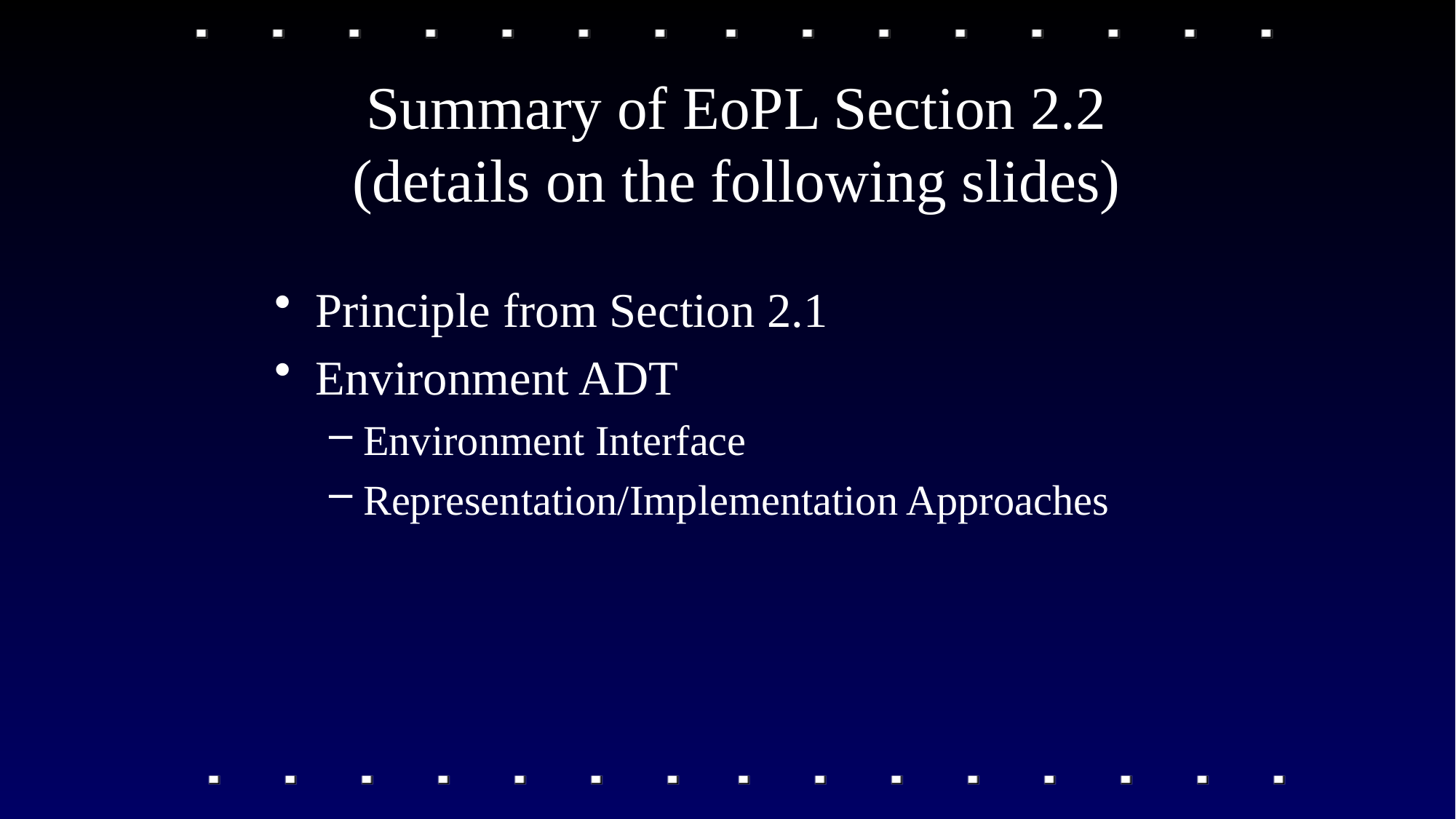

# Summary of EoPL Section 2.2 (details on the following slides)
Principle from Section 2.1
Environment ADT
Environment Interface
Representation/Implementation Approaches